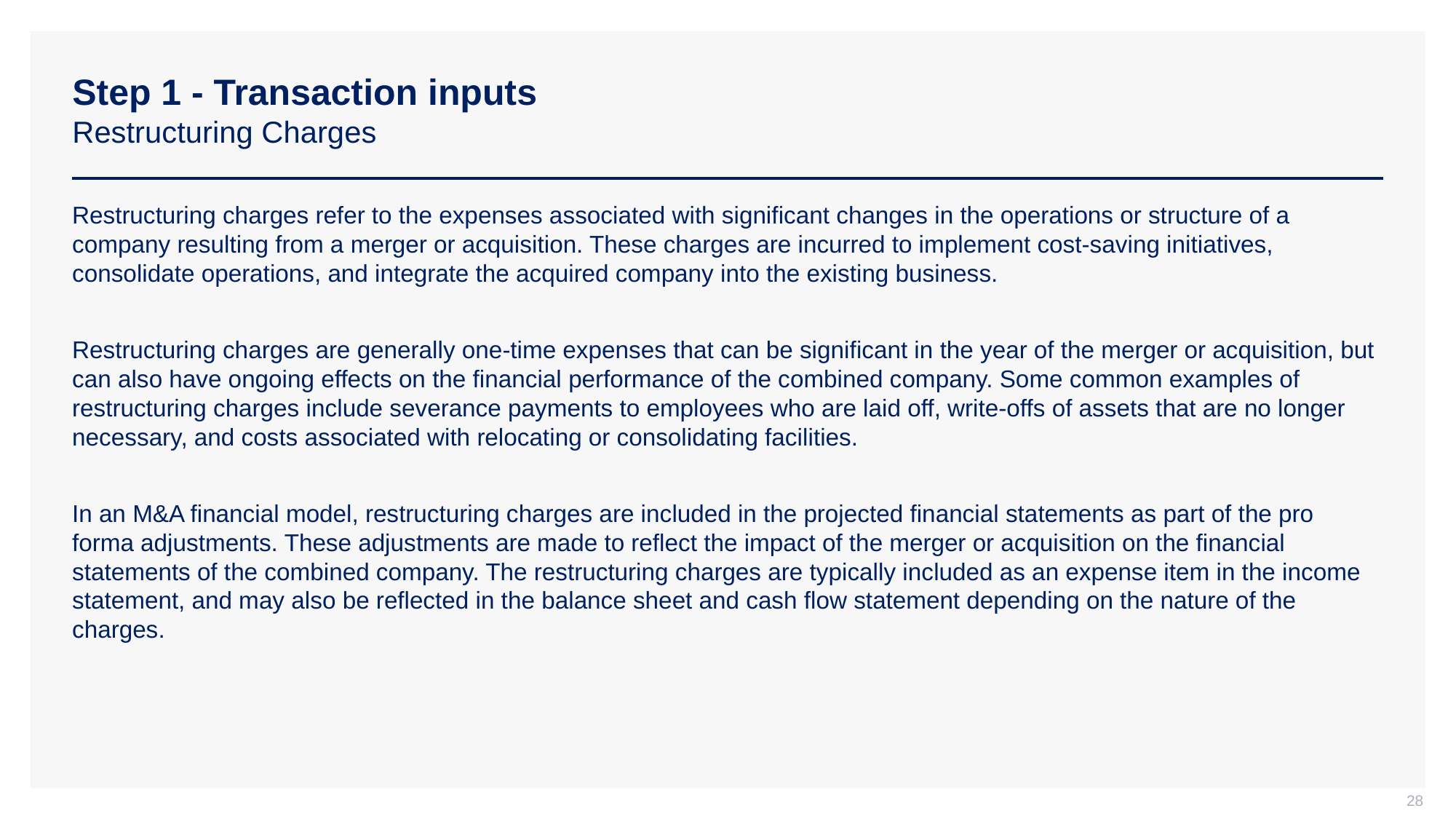

# Step 1 - Transaction inputs Restructuring Charges
Restructuring charges refer to the expenses associated with significant changes in the operations or structure of a company resulting from a merger or acquisition. These charges are incurred to implement cost-saving initiatives, consolidate operations, and integrate the acquired company into the existing business.

Restructuring charges are generally one-time expenses that can be significant in the year of the merger or acquisition, but can also have ongoing effects on the financial performance of the combined company. Some common examples of restructuring charges include severance payments to employees who are laid off, write-offs of assets that are no longer necessary, and costs associated with relocating or consolidating facilities.

In an M&A financial model, restructuring charges are included in the projected financial statements as part of the pro forma adjustments. These adjustments are made to reflect the impact of the merger or acquisition on the financial statements of the combined company. The restructuring charges are typically included as an expense item in the income statement, and may also be reflected in the balance sheet and cash flow statement depending on the nature of the charges.
28